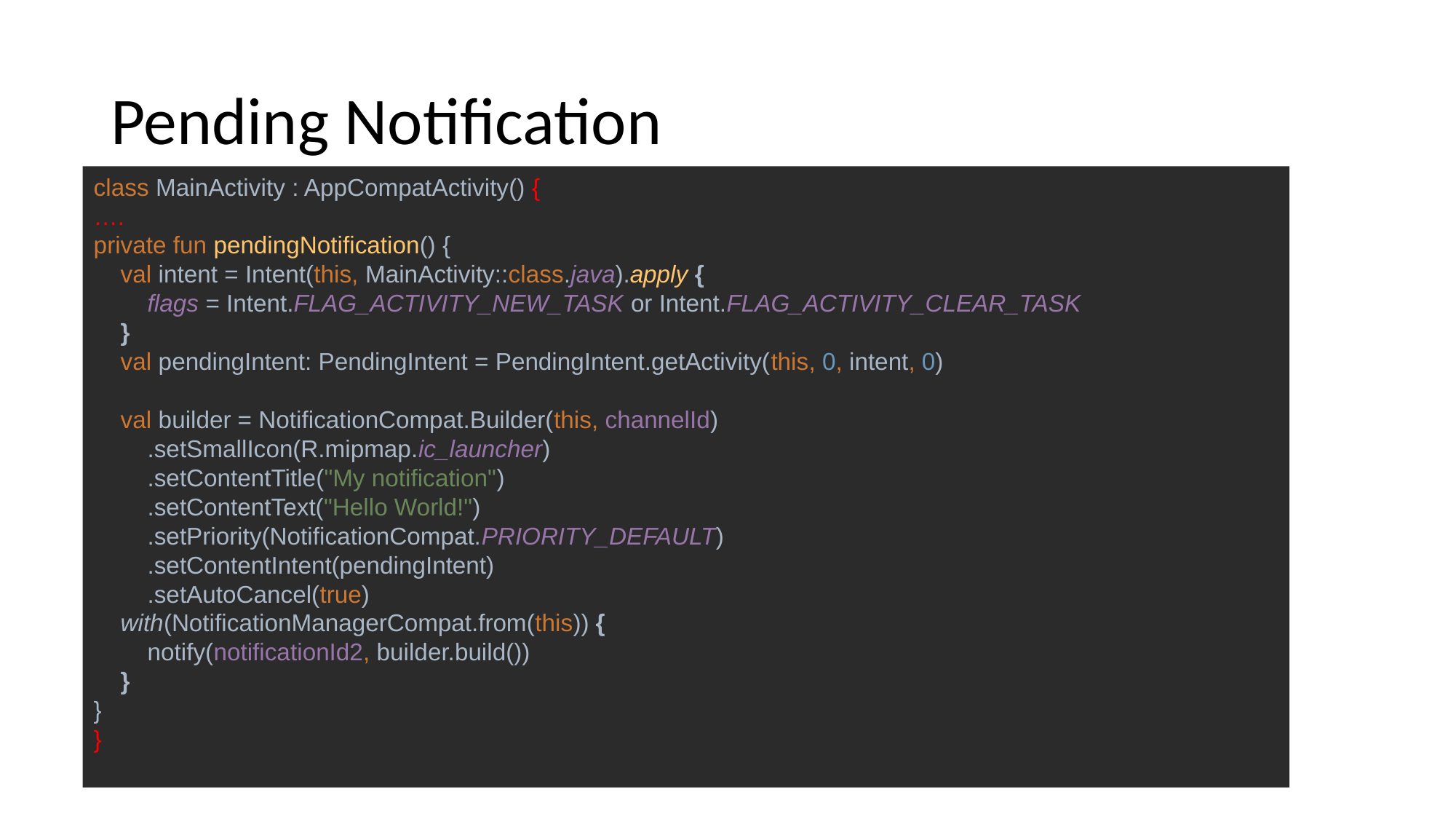

# Pending Notification
class MainActivity : AppCompatActivity() {
….
private fun pendingNotification() {
    val intent = Intent(this, MainActivity::class.java).apply {
        flags = Intent.FLAG_ACTIVITY_NEW_TASK or Intent.FLAG_ACTIVITY_CLEAR_TASK
    }
    val pendingIntent: PendingIntent = PendingIntent.getActivity(this, 0, intent, 0)
    val builder = NotificationCompat.Builder(this, channelId)
        .setSmallIcon(R.mipmap.ic_launcher)
        .setContentTitle("My notification")
        .setContentText("Hello World!")
        .setPriority(NotificationCompat.PRIORITY_DEFAULT)
        .setContentIntent(pendingIntent)
        .setAutoCancel(true)
    with(NotificationManagerCompat.from(this)) {
        notify(notificationId2, builder.build())
    }
}
}